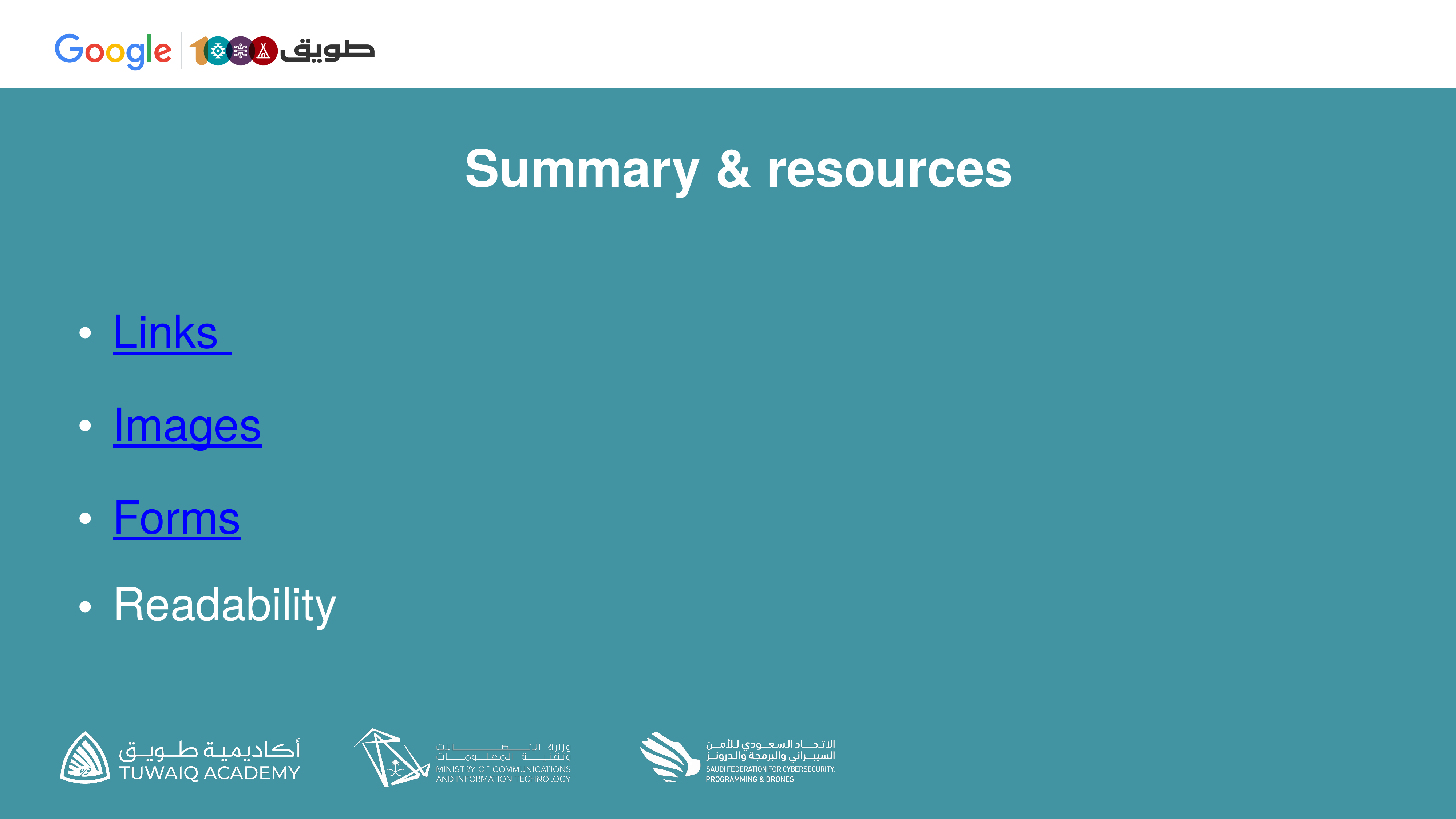

# Summary & resources
 Links
 Images
 Forms
 Readability